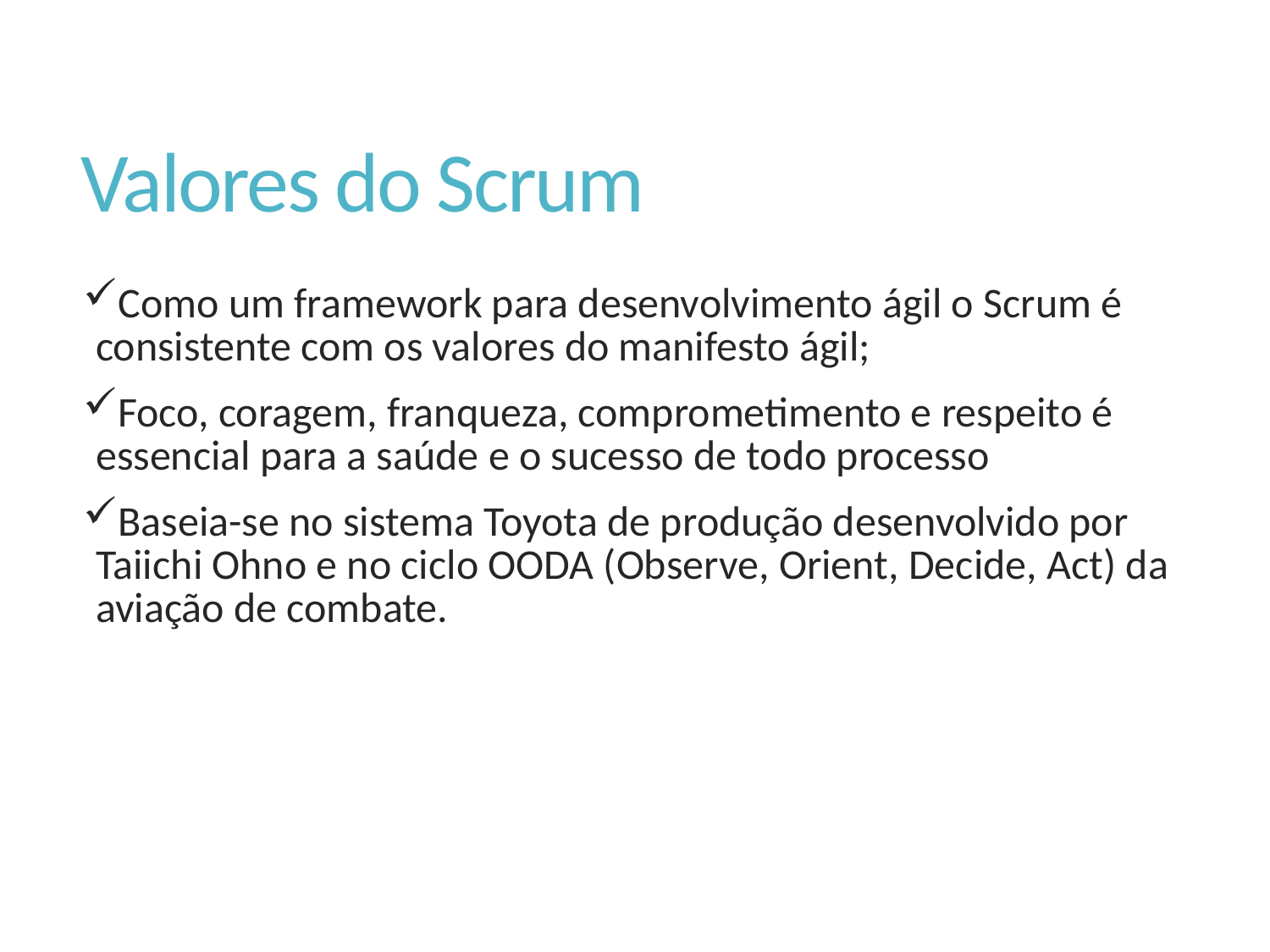

# Valores do Scrum
Como um framework para desenvolvimento ágil o Scrum é consistente com os valores do manifesto ágil;
Foco, coragem, franqueza, comprometimento e respeito é essencial para a saúde e o sucesso de todo processo
Baseia-se no sistema Toyota de produção desenvolvido por Taiichi Ohno e no ciclo OODA (Observe, Orient, Decide, Act) da aviação de combate.